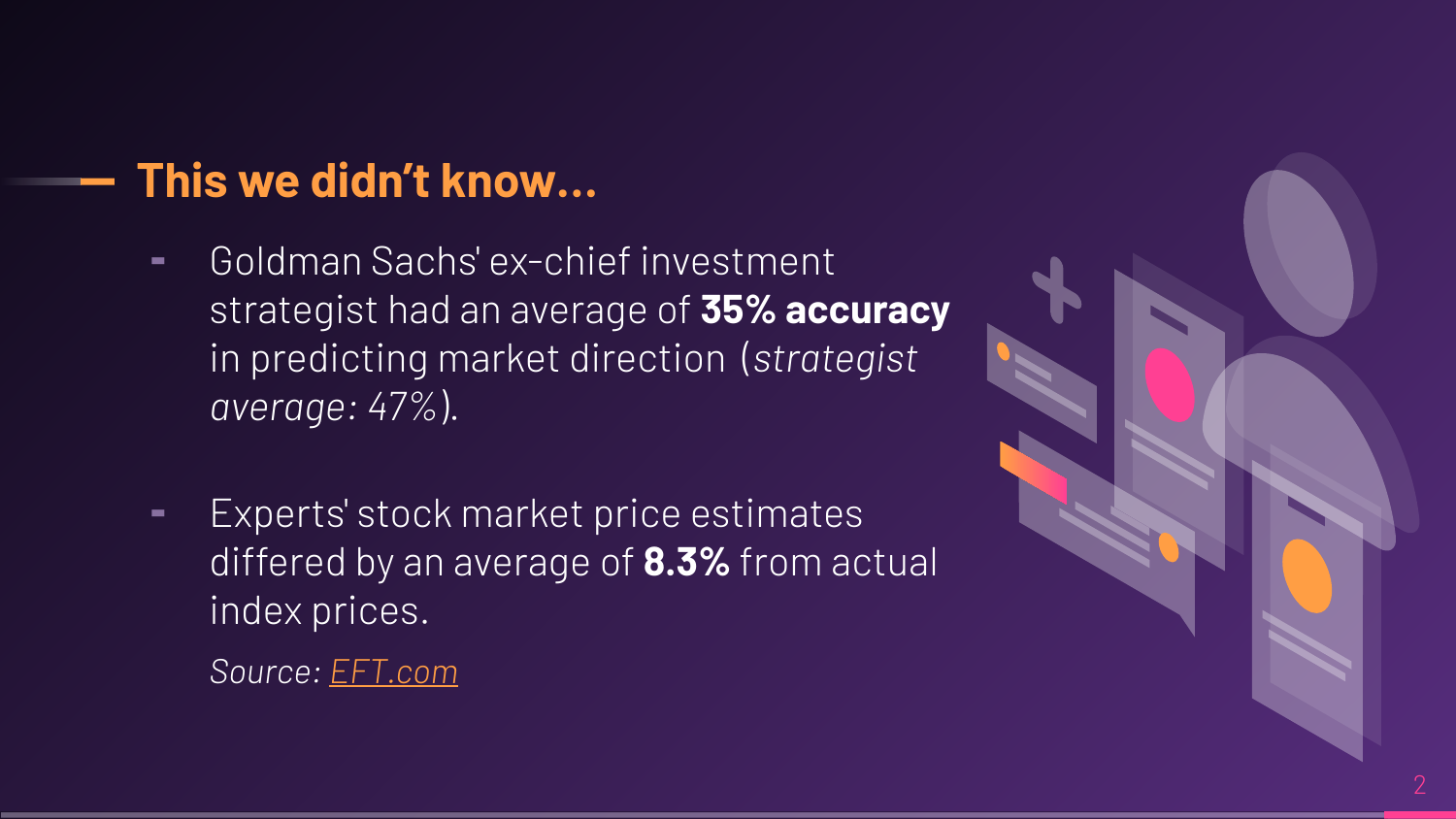

# This we didn’t know…

Goldman Sachs' ex-chief investment strategist had an average of 35% accuracy in predicting market direction  (strategist average: 47%).

Experts' stock market price estimates differed by an average of 8.3% from actual index prices.
Source: EFT.com
2